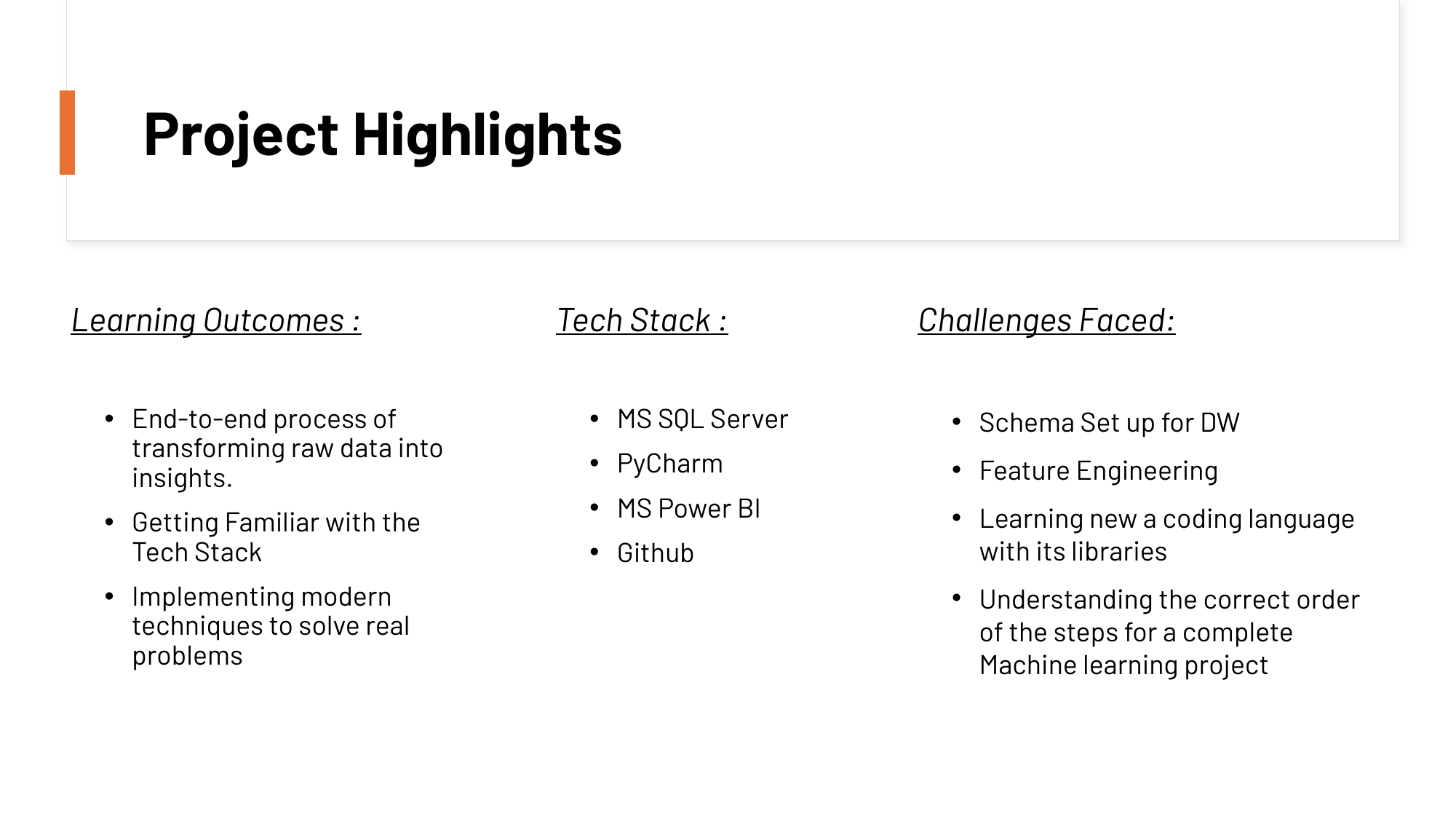

# Project Highlights

Challenges Faced:

Schema Set up for DW
Feature Engineering
Learning new a coding language   with its libraries
Understanding the correct order of the steps for a complete Machine learning project
Learning Outcomes :

End-to-end process of transforming raw data into insights.
Getting Familiar with the Tech Stack
Implementing modern techniques to solve real problems

Tech Stack :

MS SQL Server
PyCharm
MS Power BI
Github